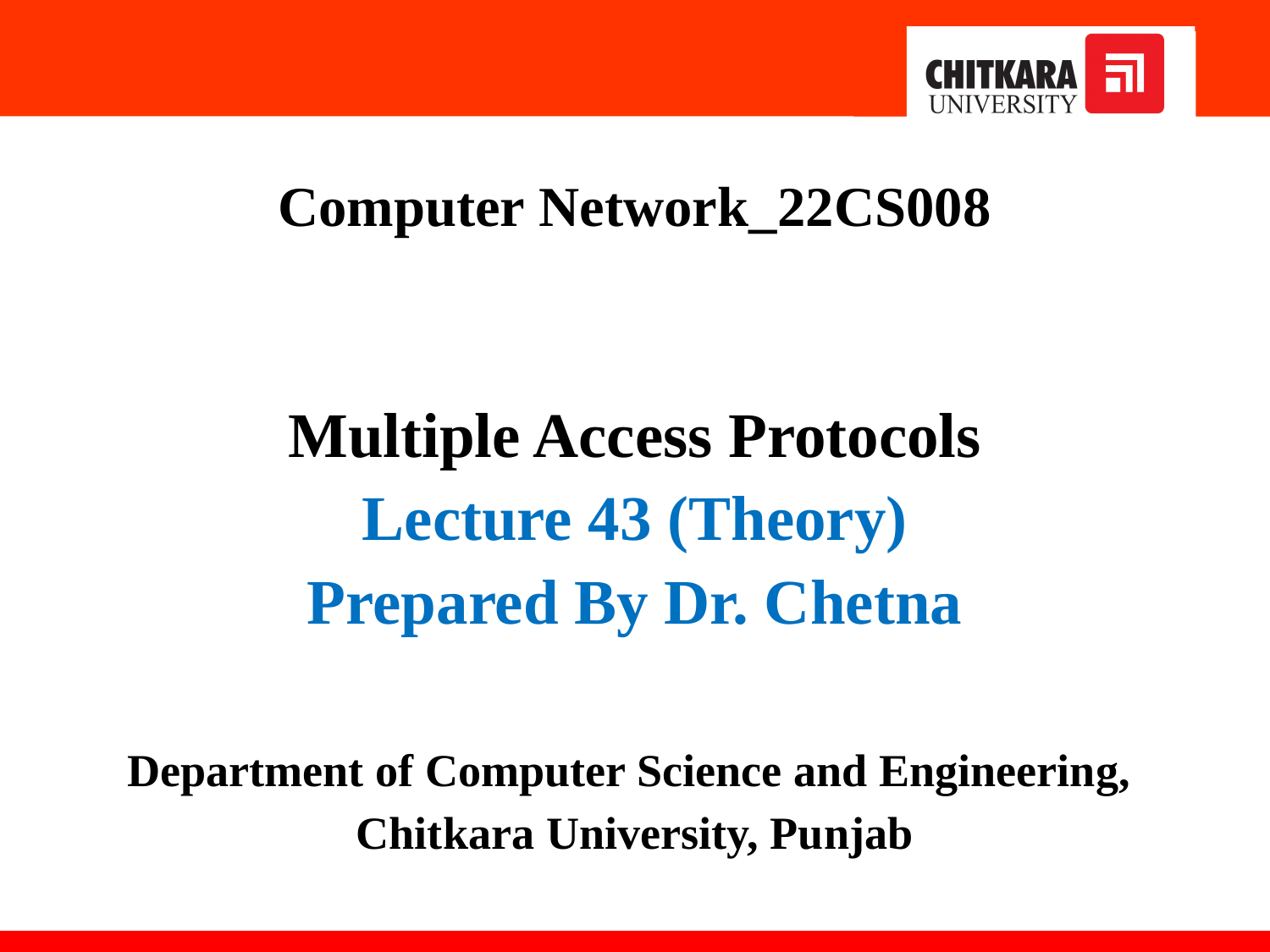

Computer Network_22CS008

Multiple Access Protocols
Lecture 43 (Theory)
Prepared By Dr. Chetna

Department of Computer Science and Engineering,
Chitkara University, Punjab